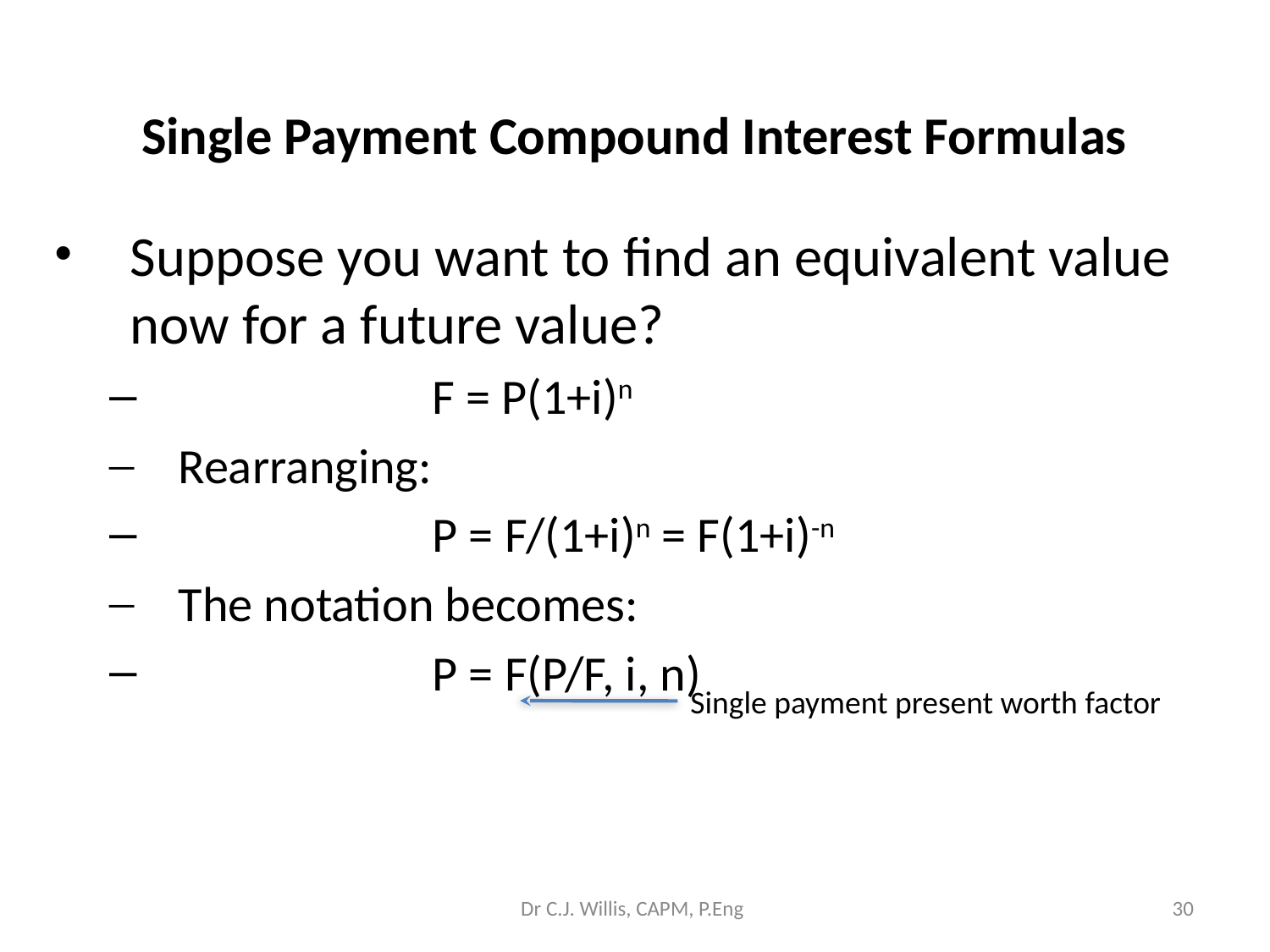

# Single Payment Compound Interest Formulas
Suppose you want to find an equivalent value now for a future value?
		F = P(1+i)n
Rearranging:
		P = F/(1+i)n = F(1+i)-n
The notation becomes:
		P = F(P/F, i, n)
Single payment present worth factor
Dr C.J. Willis, CAPM, P.Eng
30